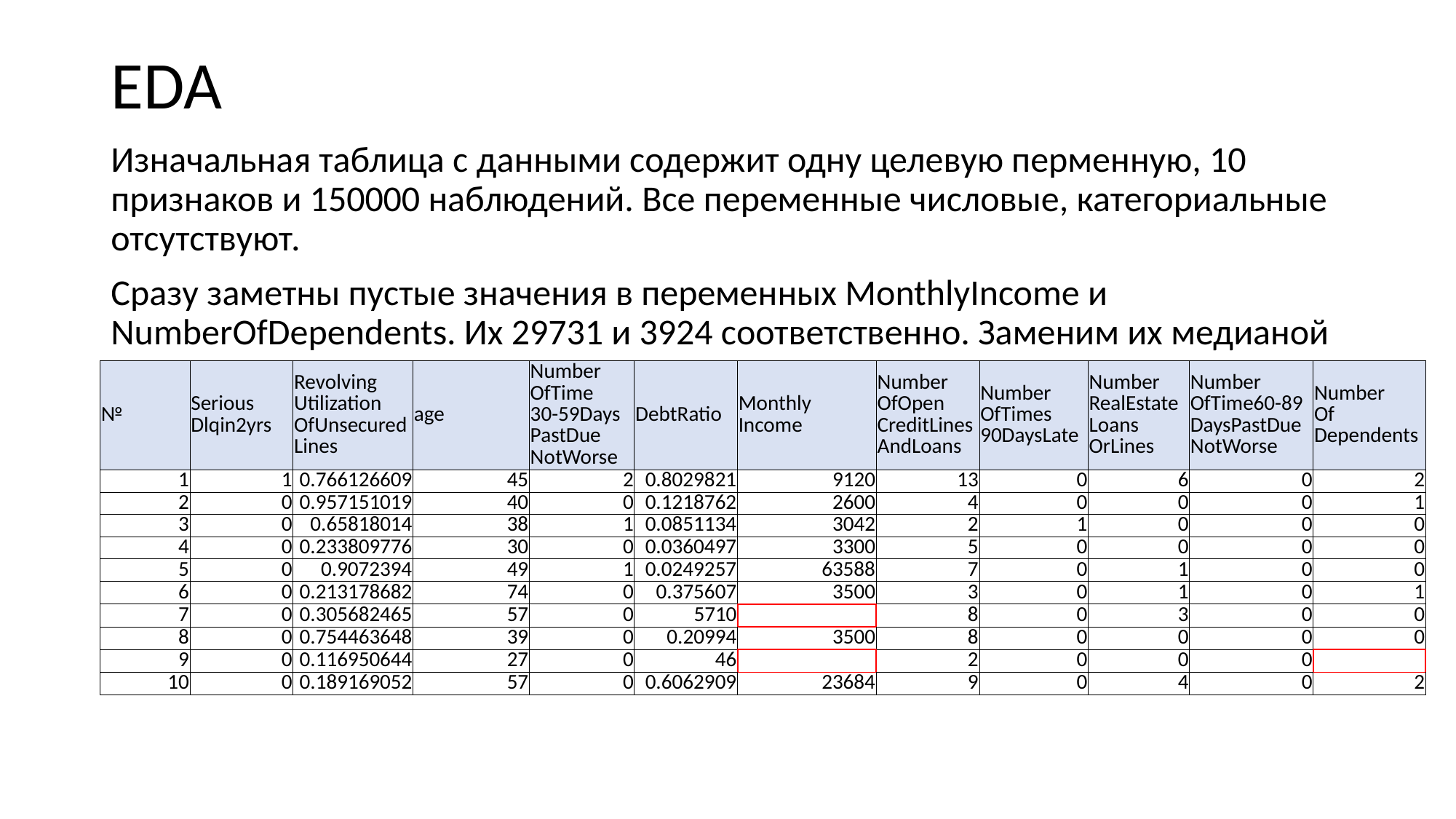

# EDA
Изначальная таблица с данными содержит одну целевую перменную, 10 признаков и 150000 наблюдений. Все переменные числовые, категориальные отсутствуют.
Сразу заметны пустые значения в переменных MonthlyIncome и NumberOfDependents. Их 29731 и 3924 соответственно. Заменим их медианой

| № | Serious Dlqin2yrs | Revolving Utilization OfUnsecured Lines | age | Number OfTime 30-59Days PastDue NotWorse | DebtRatio | Monthly Income | Number OfOpen CreditLines AndLoans | Number OfTimes 90DaysLate | Number RealEstate Loans OrLines | Number OfTime60-89 DaysPastDue NotWorse | Number Of Dependents |
| --- | --- | --- | --- | --- | --- | --- | --- | --- | --- | --- | --- |
| 1 | 1 | 0.766126609 | 45 | 2 | 0.8029821 | 9120 | 13 | 0 | 6 | 0 | 2 |
| 2 | 0 | 0.957151019 | 40 | 0 | 0.1218762 | 2600 | 4 | 0 | 0 | 0 | 1 |
| 3 | 0 | 0.65818014 | 38 | 1 | 0.0851134 | 3042 | 2 | 1 | 0 | 0 | 0 |
| 4 | 0 | 0.233809776 | 30 | 0 | 0.0360497 | 3300 | 5 | 0 | 0 | 0 | 0 |
| 5 | 0 | 0.9072394 | 49 | 1 | 0.0249257 | 63588 | 7 | 0 | 1 | 0 | 0 |
| 6 | 0 | 0.213178682 | 74 | 0 | 0.375607 | 3500 | 3 | 0 | 1 | 0 | 1 |
| 7 | 0 | 0.305682465 | 57 | 0 | 5710 |  | 8 | 0 | 3 | 0 | 0 |
| 8 | 0 | 0.754463648 | 39 | 0 | 0.20994 | 3500 | 8 | 0 | 0 | 0 | 0 |
| 9 | 0 | 0.116950644 | 27 | 0 | 46 |  | 2 | 0 | 0 | 0 |  |
| 10 | 0 | 0.189169052 | 57 | 0 | 0.6062909 | 23684 | 9 | 0 | 4 | 0 | 2 |